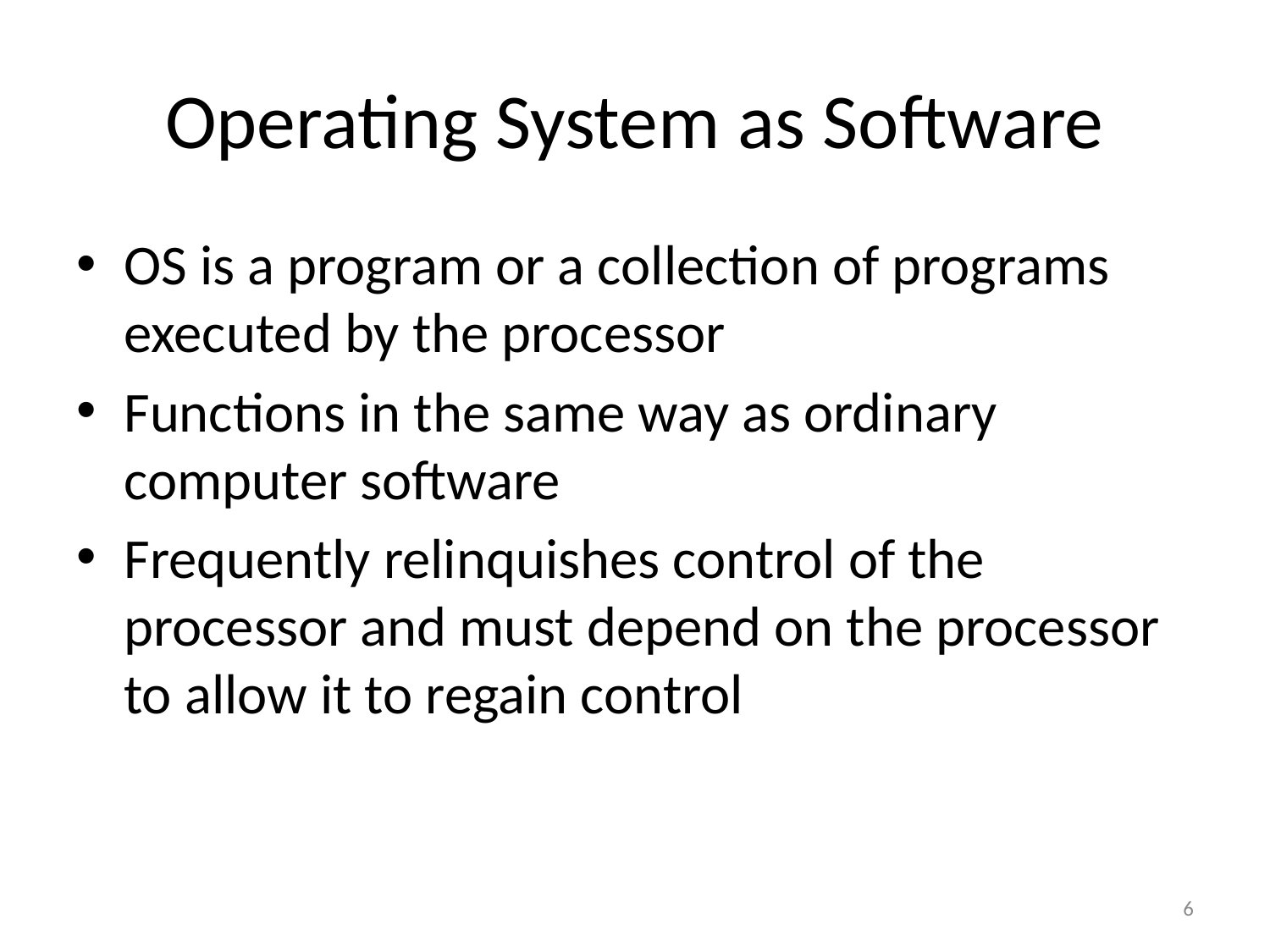

# Operating System as Software
OS is a program or a collection of programs executed by the processor
Functions in the same way as ordinary computer software
Frequently relinquishes control of the processor and must depend on the processor to allow it to regain control
6